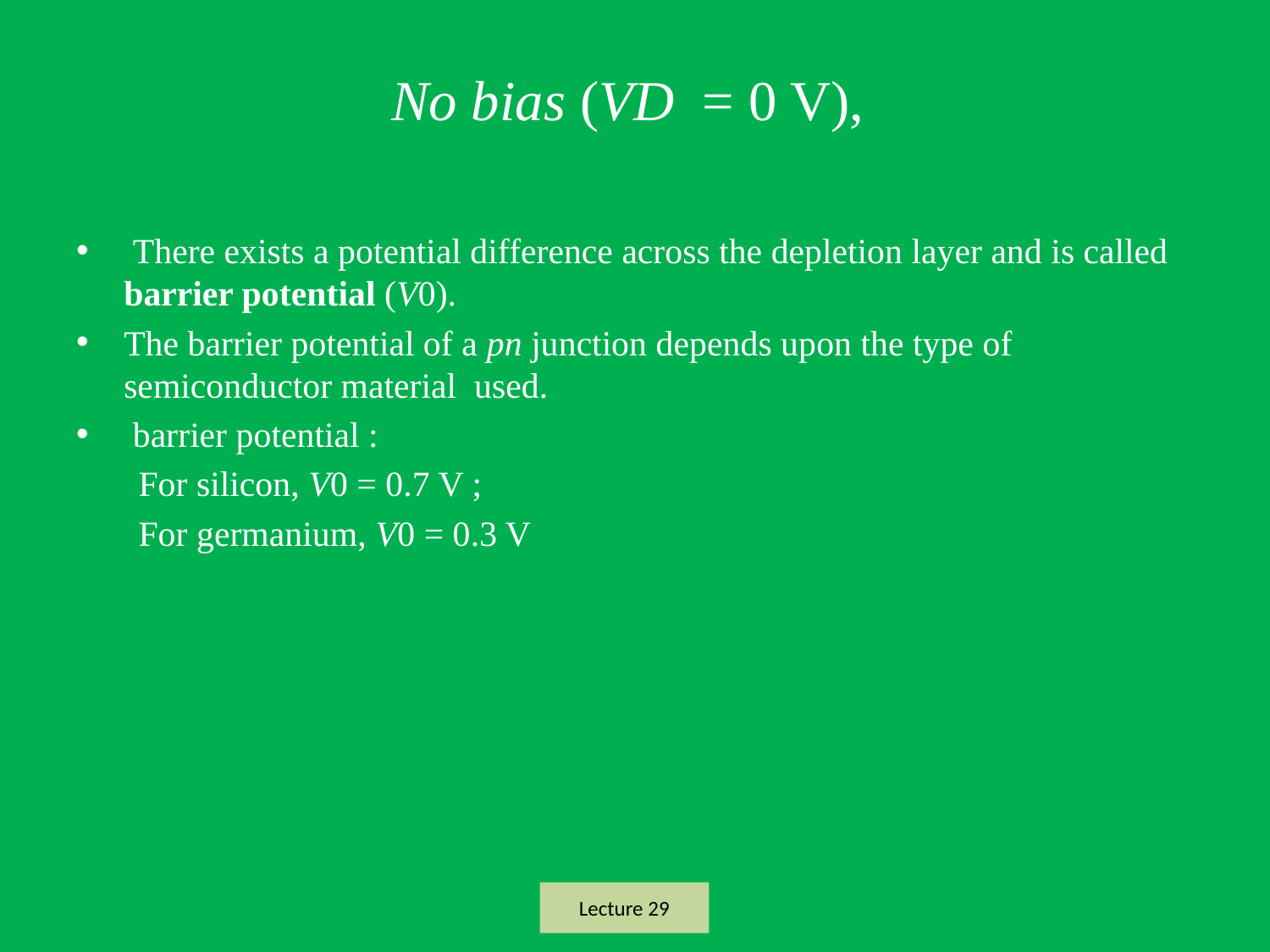

# No bias (VD  = 0 V),
 There exists a potential difference across the depletion layer and is called barrier potential (V0).
The barrier potential of a pn junction depends upon the type of semiconductor material  used.
 barrier potential :
       For silicon, V0 = 0.7 V ;
       For germanium, V0 = 0.3 V
Lecture 29
8